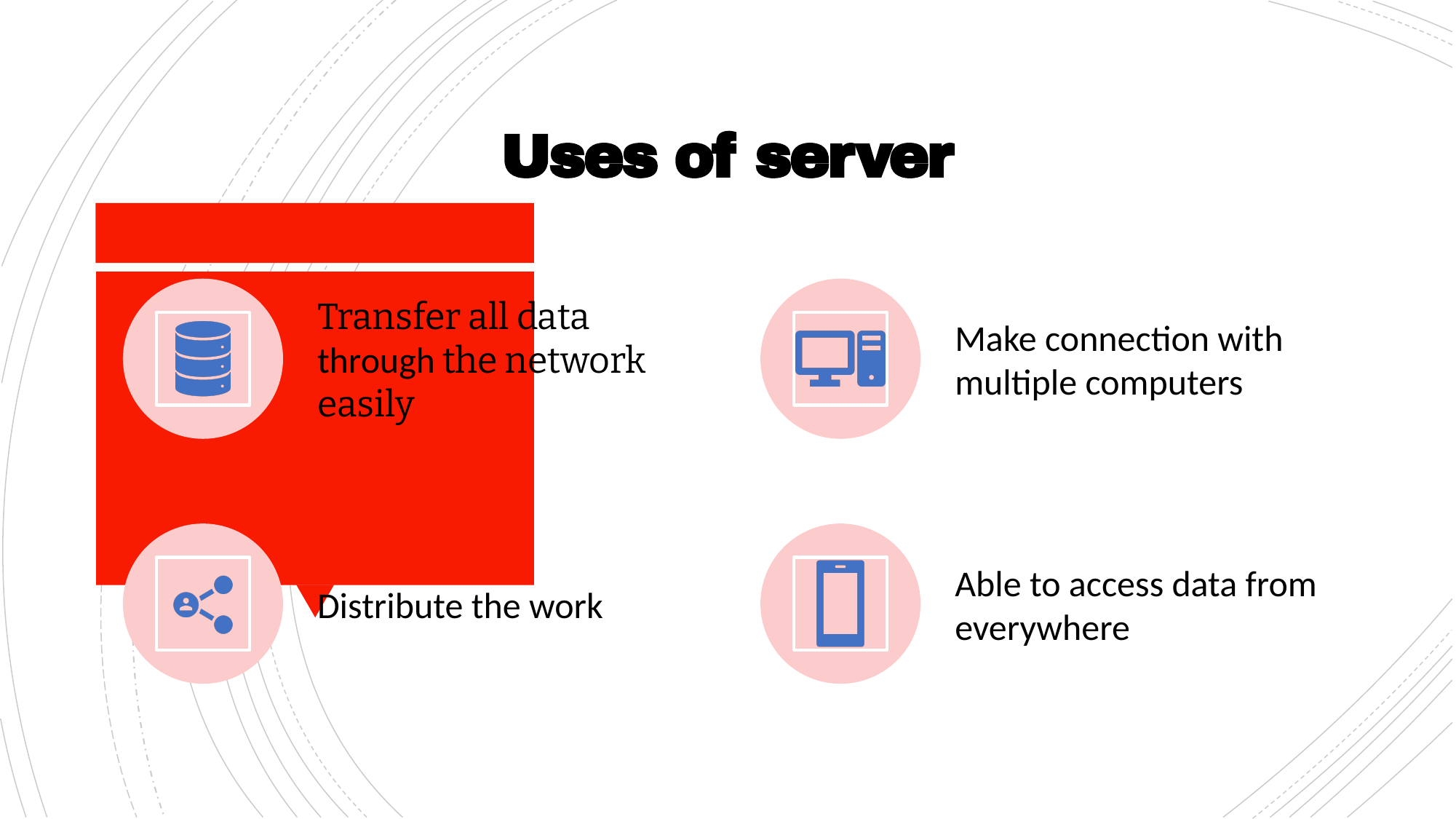

# Uses of server
Transfer all data through the network easily
Make connection with multiple computers
Distribute the work
Able to access data from everywhere